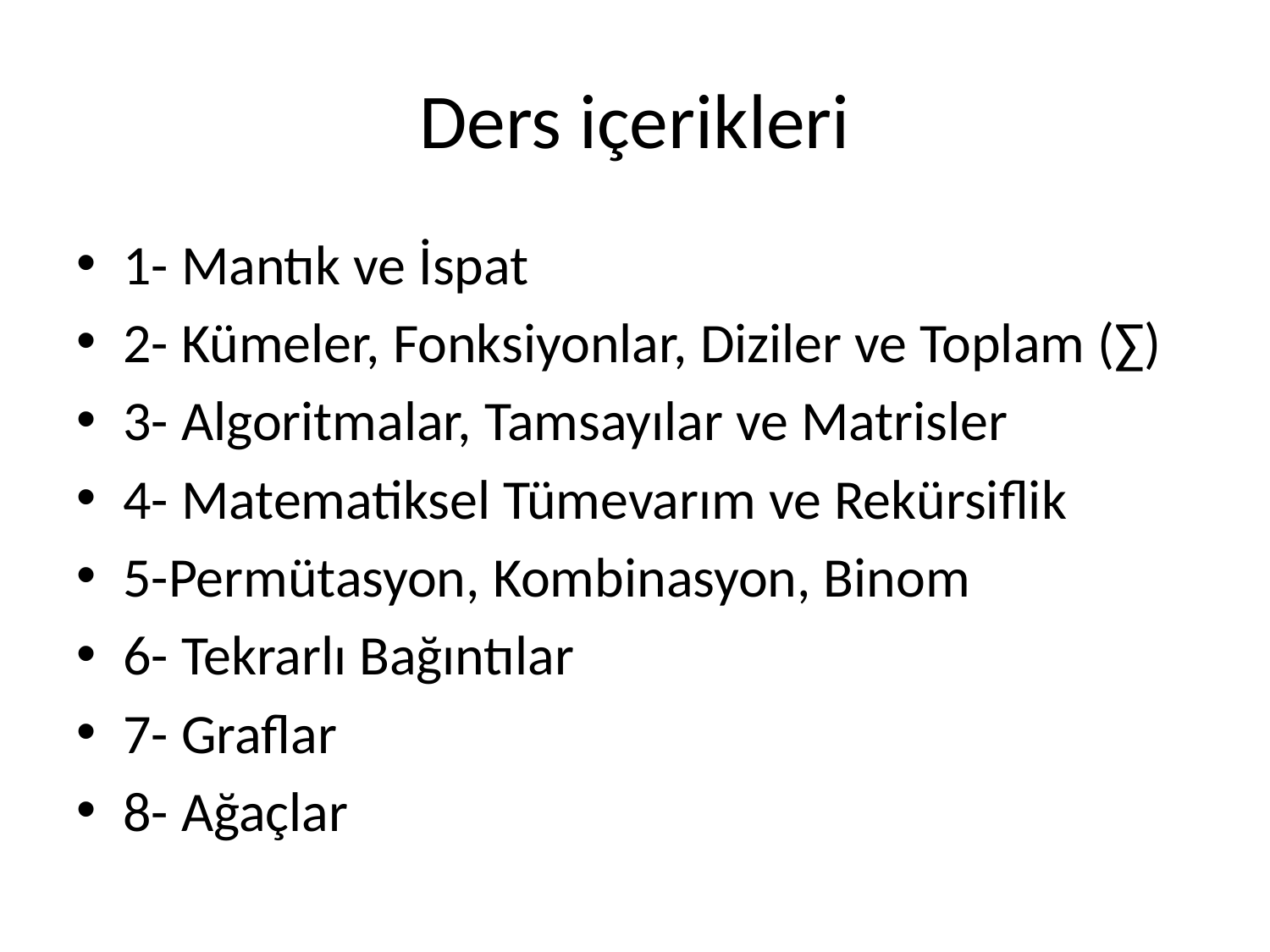

# Ders içerikleri
1- Mantık ve İspat
2- Kümeler, Fonksiyonlar, Diziler ve Toplam (∑)
3- Algoritmalar, Tamsayılar ve Matrisler
4- Matematiksel Tümevarım ve Rekürsiflik
5-Permütasyon, Kombinasyon, Binom
6- Tekrarlı Bağıntılar
7- Graflar
8- Ağaçlar